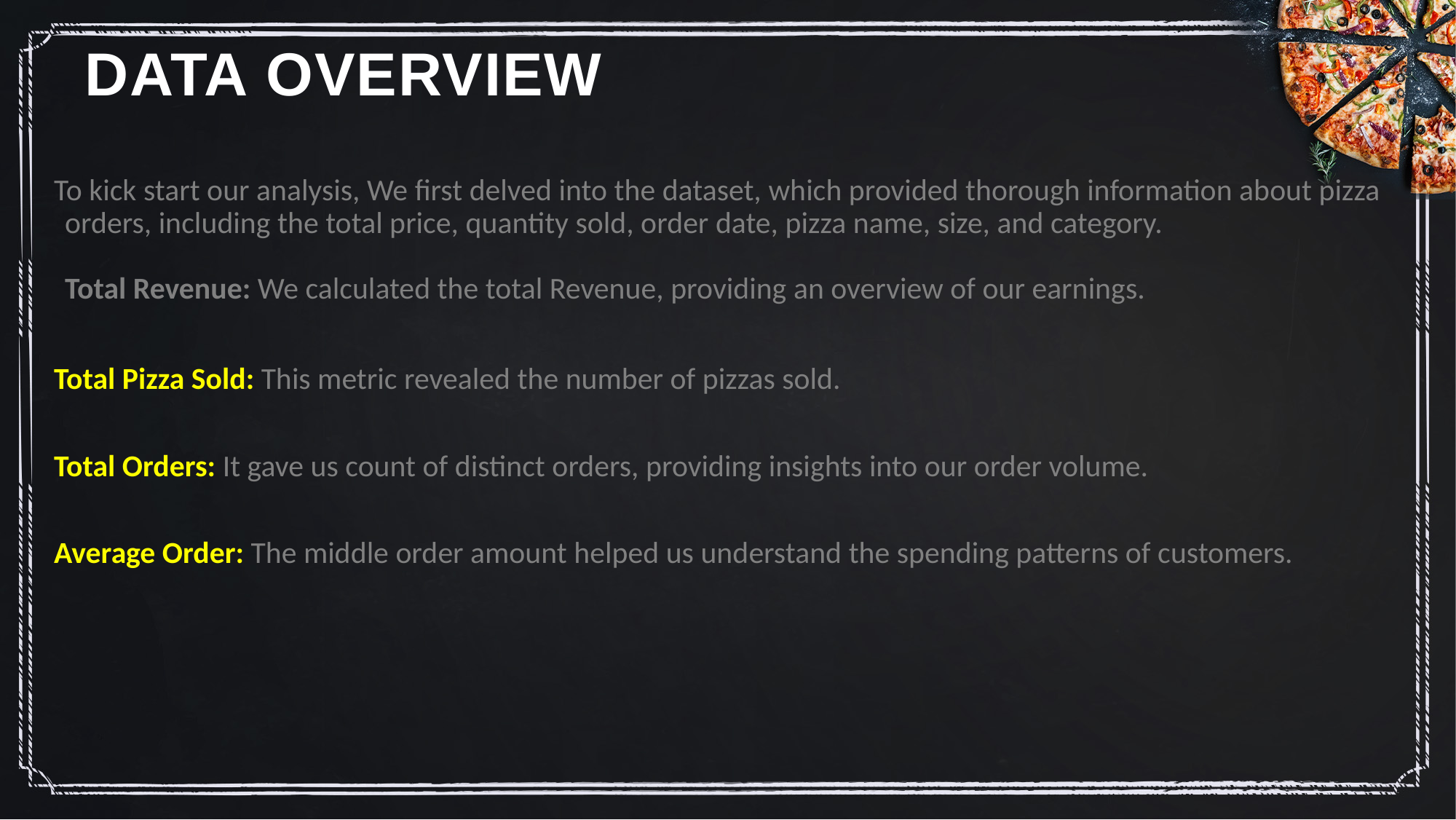

# Data Overview
To kick start our analysis, We first delved into the dataset, which provided thorough information about pizza orders, including the total price, quantity sold, order date, pizza name, size, and category. 
Total Revenue: We calculated the total Revenue, providing an overview of our earnings.
Total Pizza Sold: This metric revealed the number of pizzas sold.
Total Orders: It gave us count of distinct orders, providing insights into our order volume.
Average Order: The middle order amount helped us understand the spending patterns of customers.